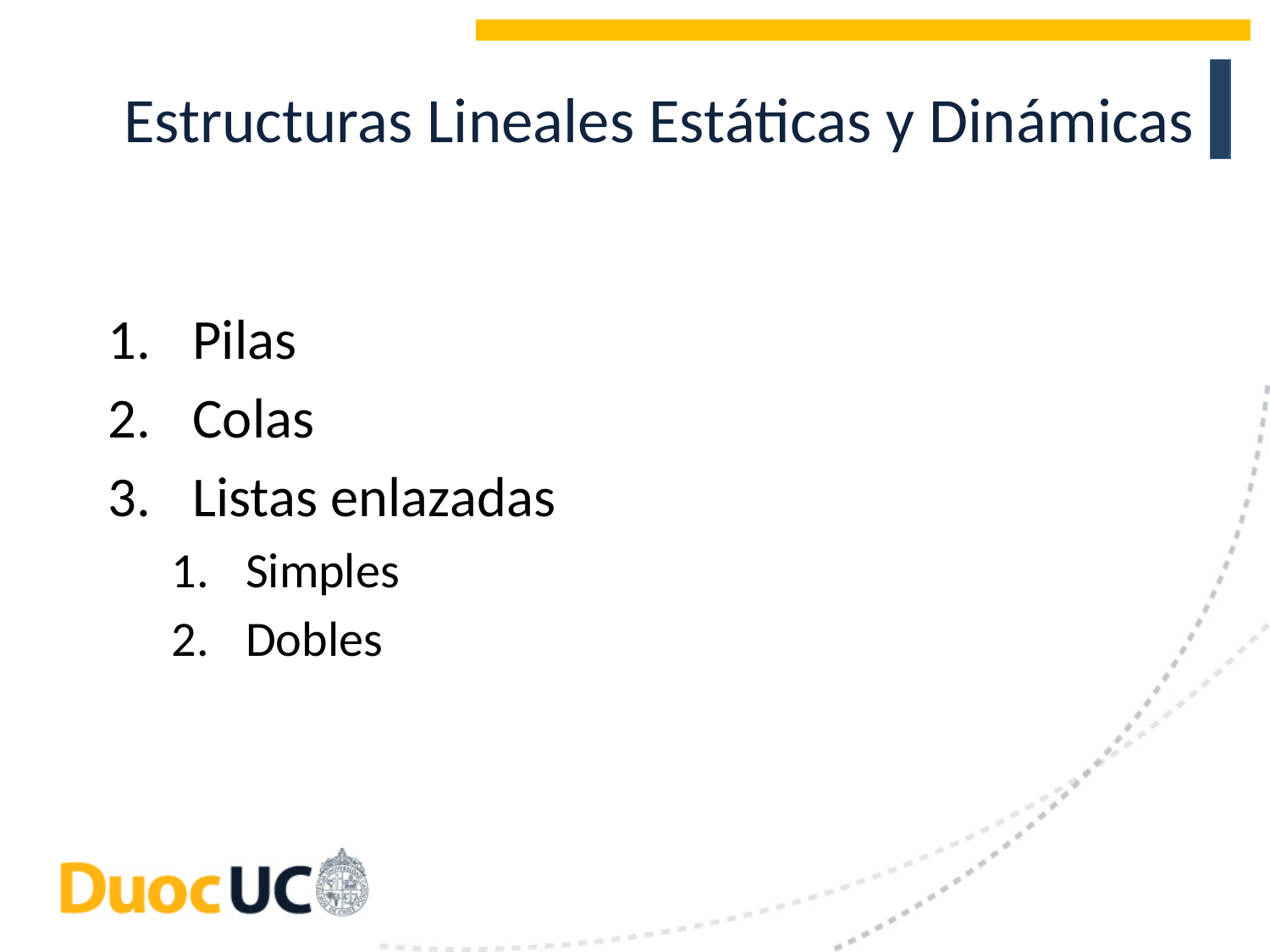

# Estructuras Lineales Estáticas y Dinámicas
Pilas
Colas
Listas enlazadas
Simples
Dobles